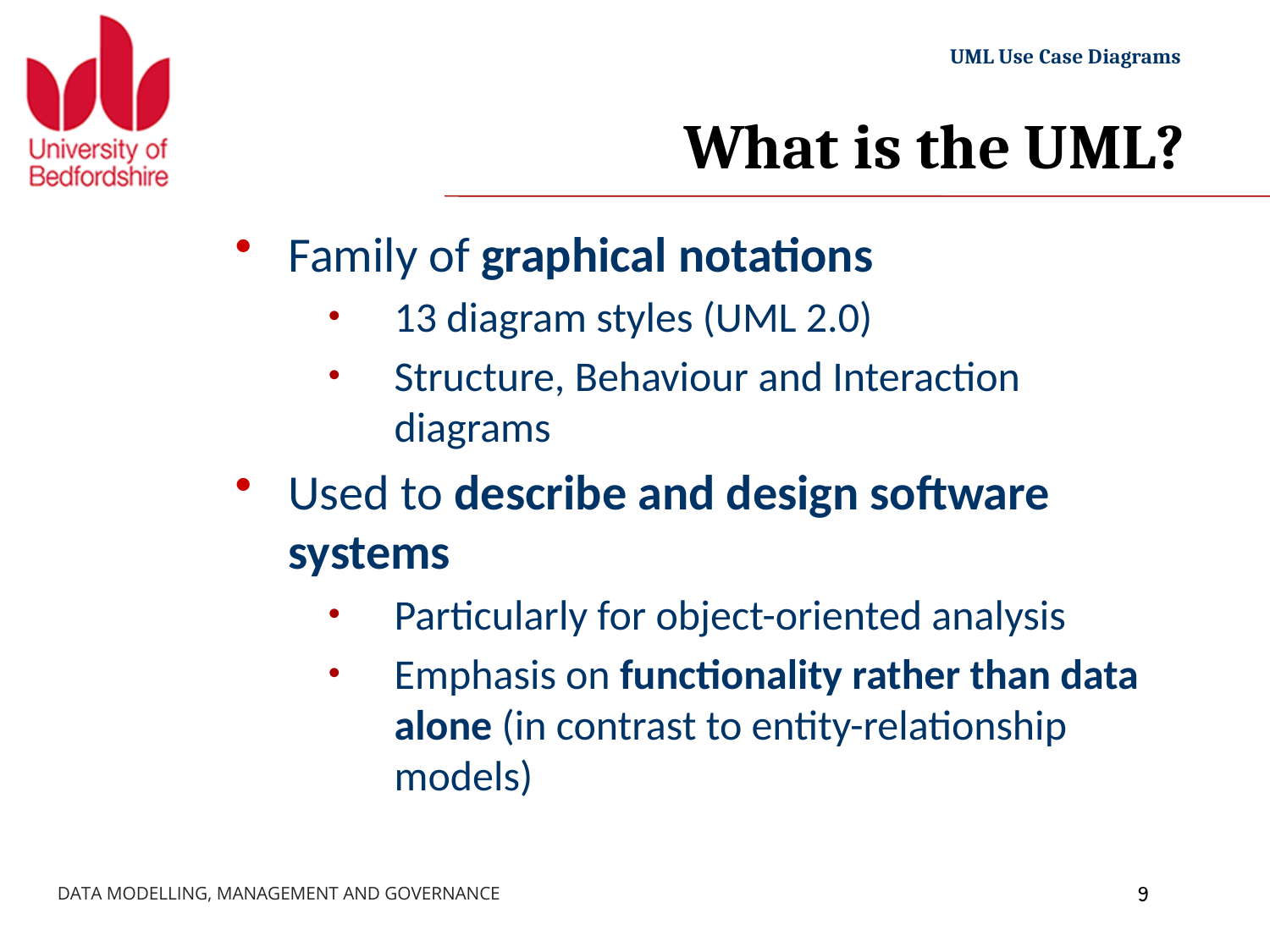

# What is the UML?
Family of graphical notations
13 diagram styles (UML 2.0)
Structure, Behaviour and Interaction diagrams
Used to describe and design software systems
Particularly for object-oriented analysis
Emphasis on functionality rather than data alone (in contrast to entity-relationship models)